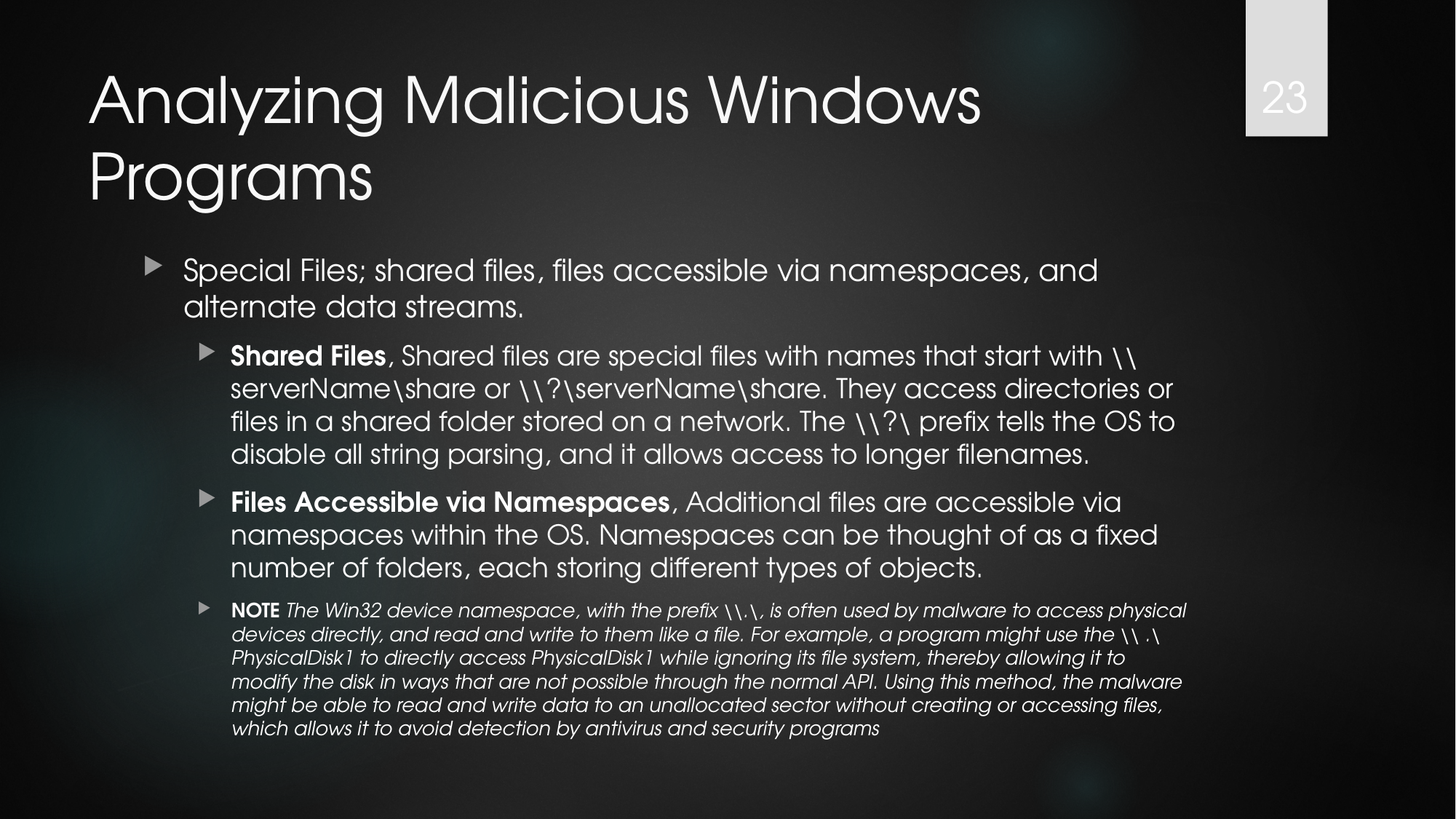

23
# Analyzing Malicious Windows Programs
Special Files; shared files, files accessible via namespaces, and alternate data streams.
Shared Files, Shared files are special files with names that start with \\serverName\share or \\?\serverName\share. They access directories or files in a shared folder stored on a network. The \\?\ prefix tells the OS to disable all string parsing, and it allows access to longer filenames.
Files Accessible via Namespaces, Additional files are accessible via namespaces within the OS. Namespaces can be thought of as a fixed number of folders, each storing different types of objects.
NOTE The Win32 device namespace, with the prefix \\.\, is often used by malware to access physical devices directly, and read and write to them like a file. For example, a program might use the \\ .\PhysicalDisk1 to directly access PhysicalDisk1 while ignoring its file system, thereby allowing it to modify the disk in ways that are not possible through the normal API. Using this method, the malware might be able to read and write data to an unallocated sector without creating or accessing files, which allows it to avoid detection by antivirus and security programs